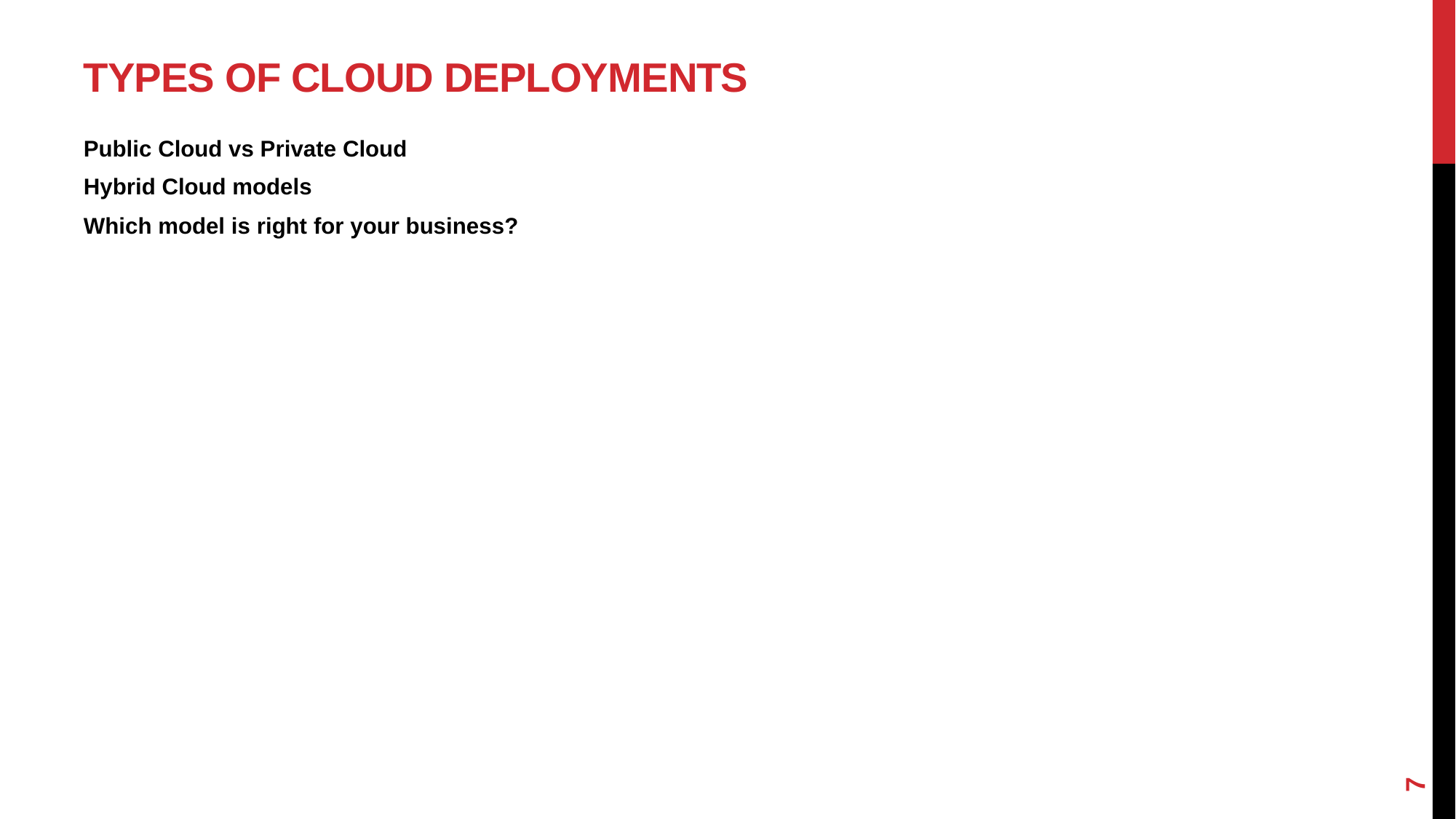

# Types of Cloud Deployments
Public Cloud vs Private Cloud
Hybrid Cloud models
Which model is right for your business?
7